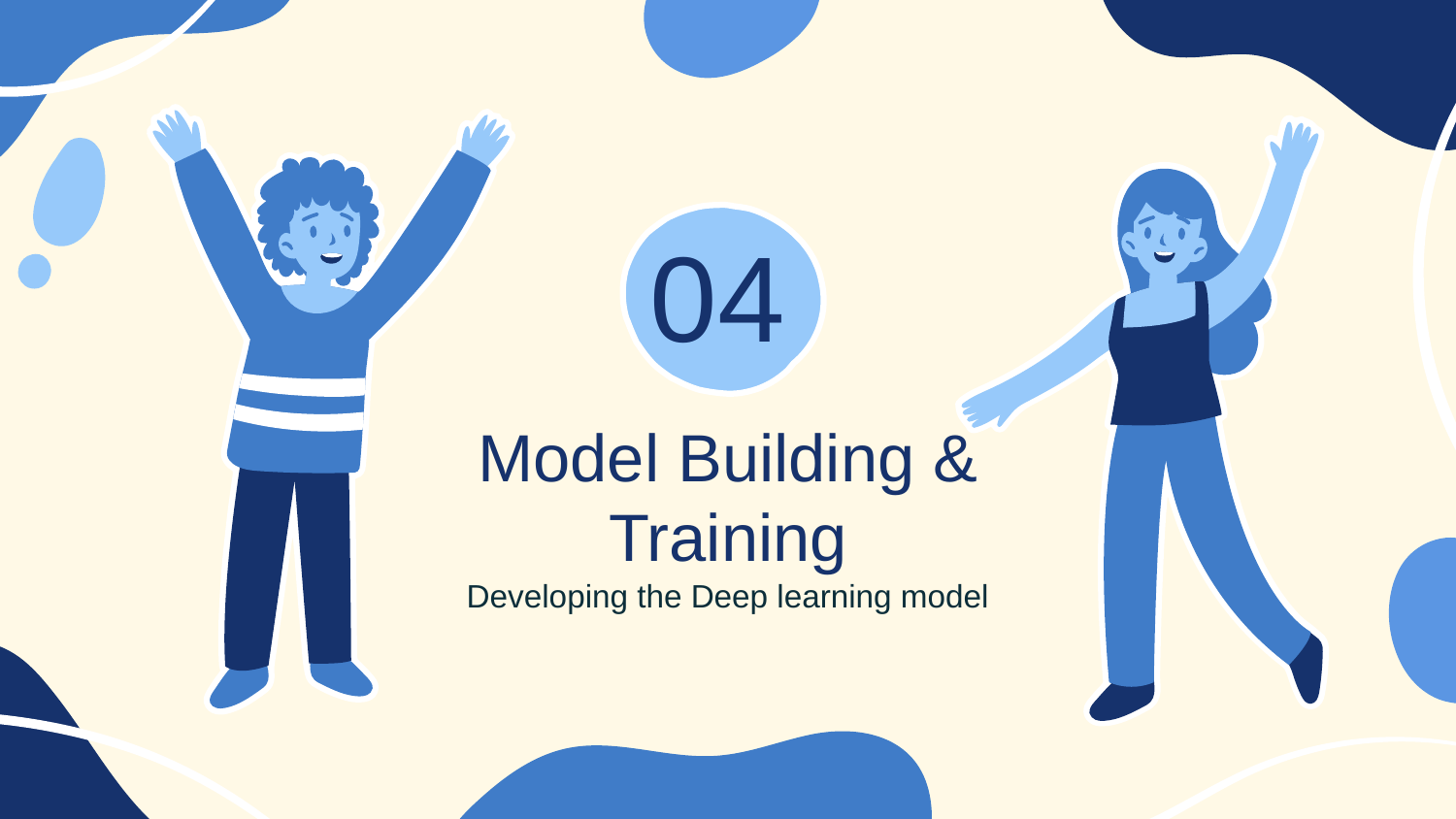

04
# Model Building & Training
Developing the Deep learning model